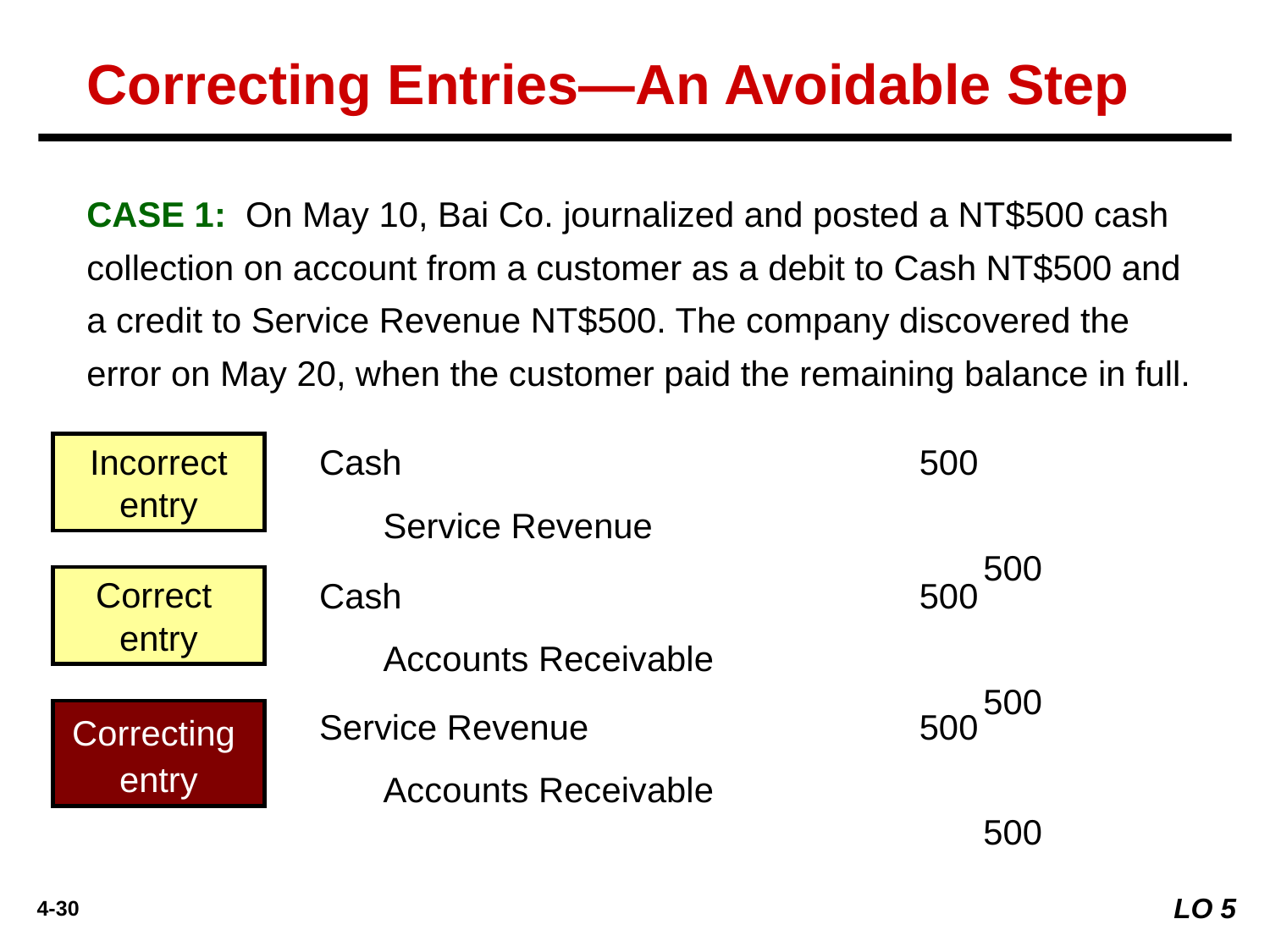

Correcting Entries—An Avoidable Step

CASE 1:  On May 10, Bai Co. journalized and posted a NT$500 cash collection on account from a customer as a debit to Cash NT$500 and a credit to Service Revenue NT$500. The company discovered the error on May 20, when the customer paid the remaining balance in full.
Incorrect entry
Cash	500
Service Revenue  		500
Correct  entry
Cash	500
Accounts Receivable  		500
Service Revenue	500
Correcting  entry
Accounts Receivable  		500
LO 5